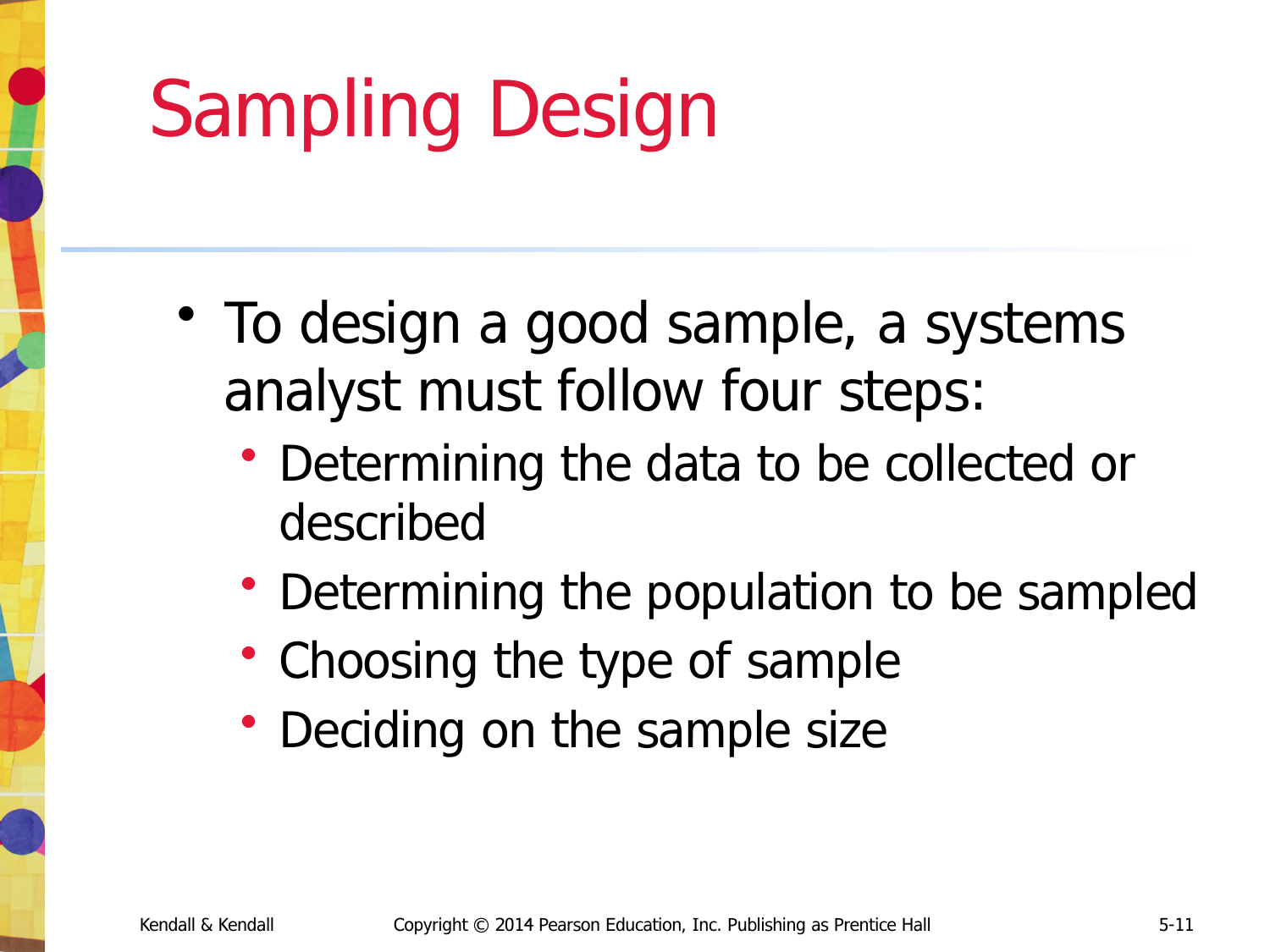

# Sampling Design
To design a good sample, a systems analyst must follow four steps:
Determining the data to be collected or described
Determining the population to be sampled
Choosing the type of sample
Deciding on the sample size
Kendall & Kendall	Copyright © 2014 Pearson Education, Inc. Publishing as Prentice Hall
5-11